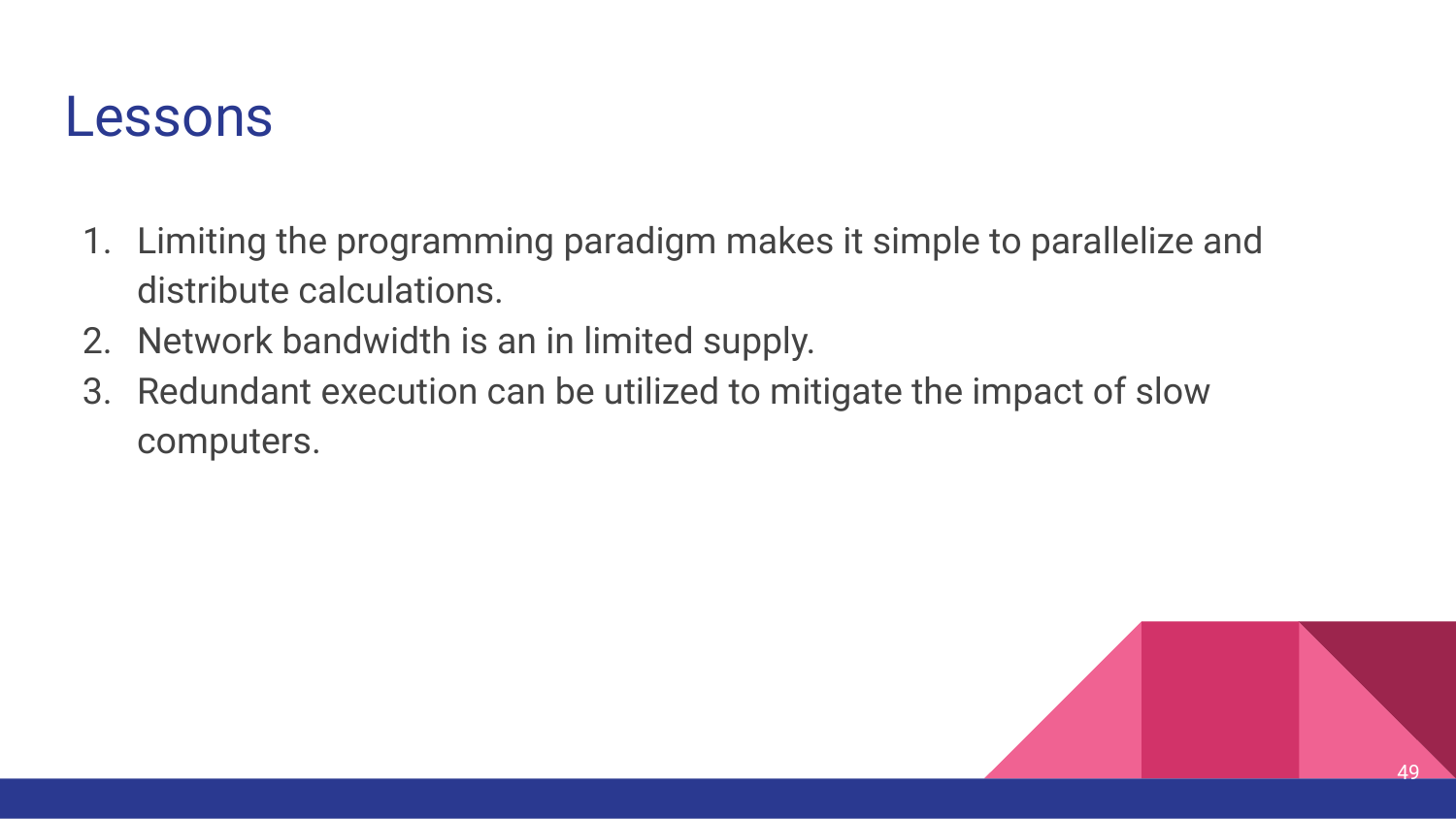

# Lessons
Limiting the programming paradigm makes it simple to parallelize and distribute calculations.
Network bandwidth is an in limited supply.
Redundant execution can be utilized to mitigate the impact of slow computers.
49